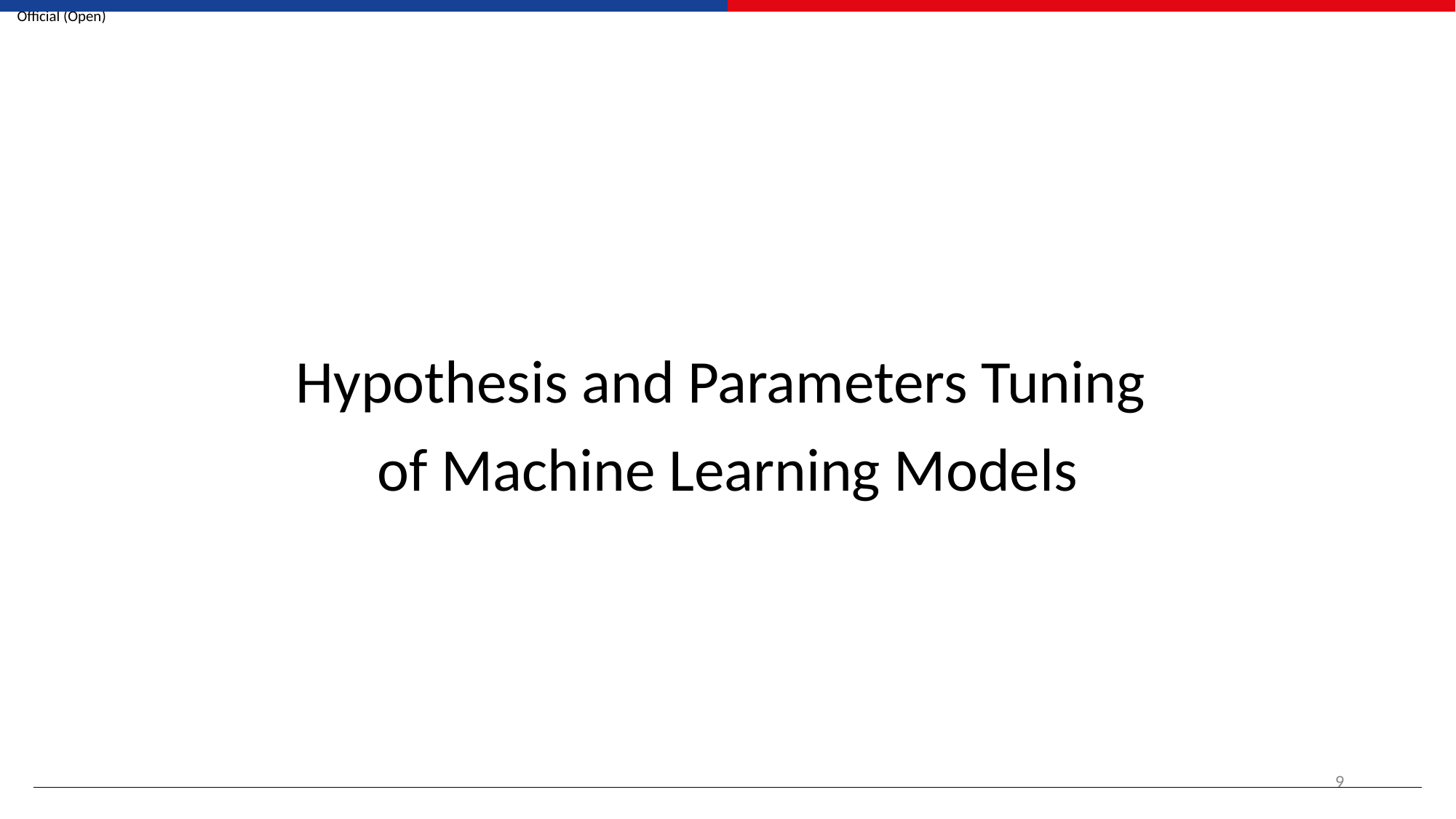

Hypothesis and Parameters Tuning
of Machine Learning Models
9